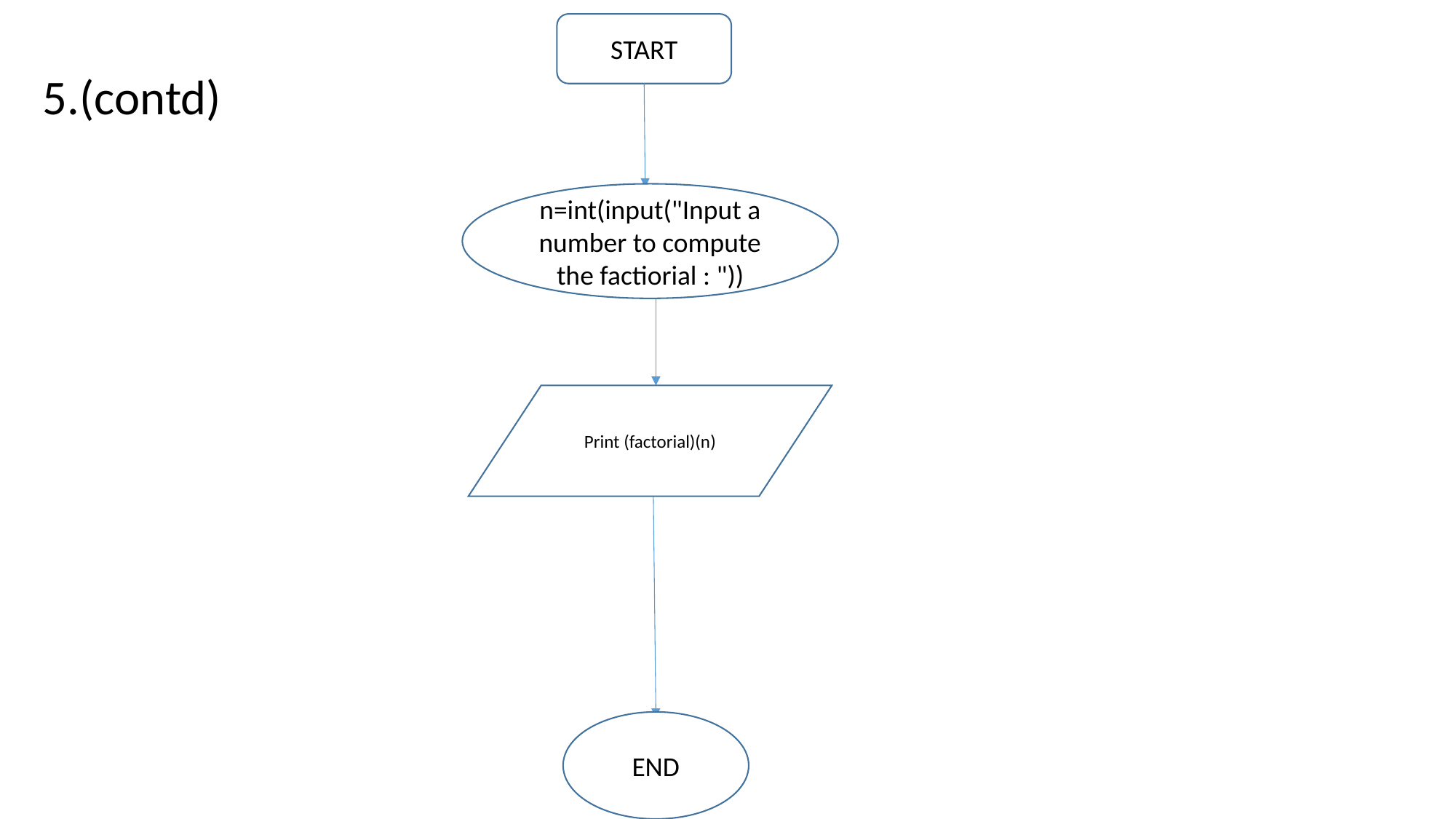

START
5.(contd)
n=int(input("Input a number to compute the factiorial : "))
Print (factorial)(n)
END